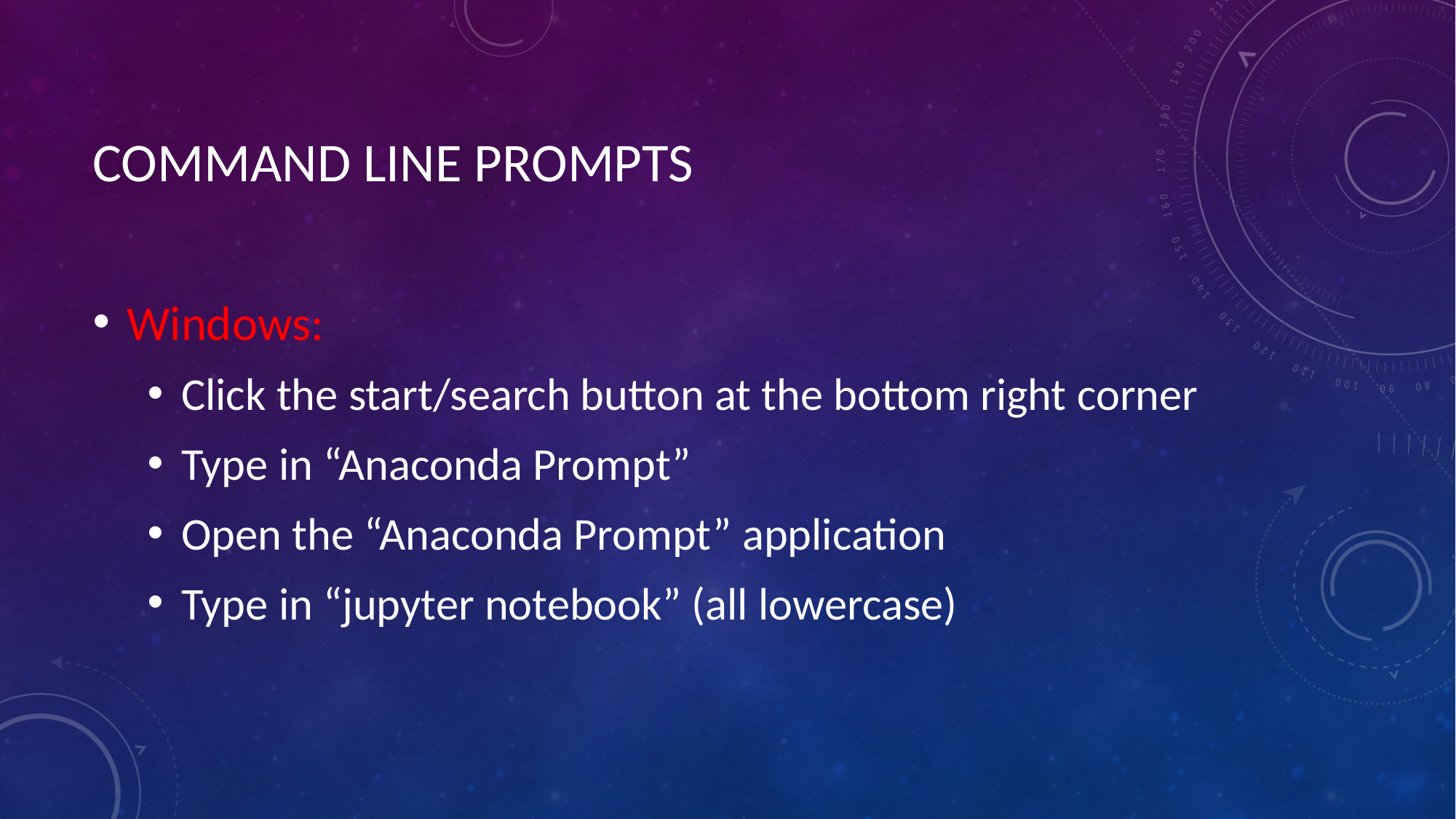

# Command Line Prompts
Windows:
Click the start/search button at the bottom right corner
Type in “Anaconda Prompt”
Open the “Anaconda Prompt” application
Type in “jupyter notebook” (all lowercase)